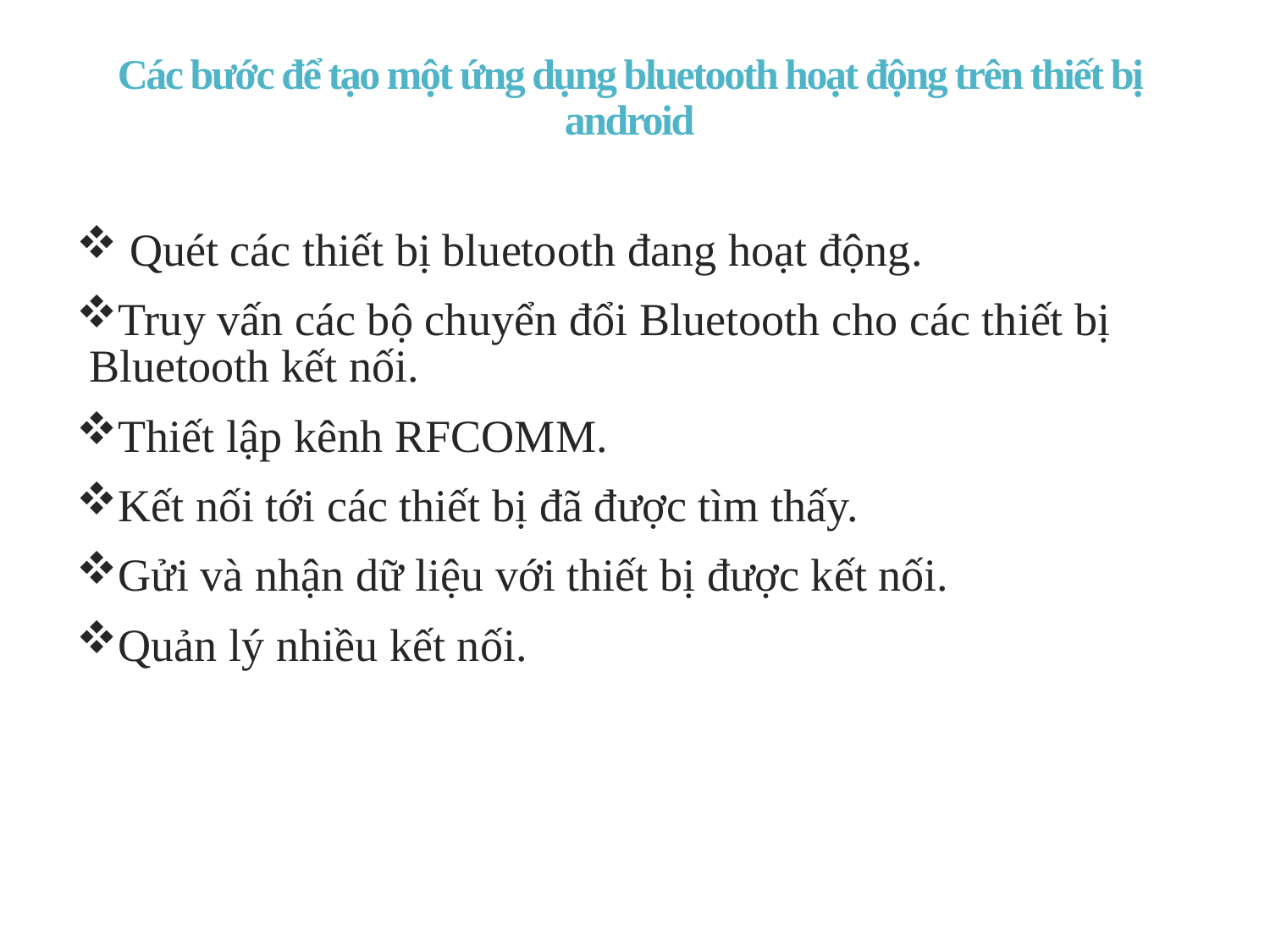

# Các bước để tạo một ứng dụng bluetooth hoạt động trên thiết bị android
 Quét các thiết bị bluetooth đang hoạt động.
Truy vấn các bộ chuyển đổi Bluetooth cho các thiết bị Bluetooth kết nối.
Thiết lập kênh RFCOMM.
Kết nối tới các thiết bị đã được tìm thấy.
Gửi và nhận dữ liệu với thiết bị được kết nối.
Quản lý nhiều kết nối.